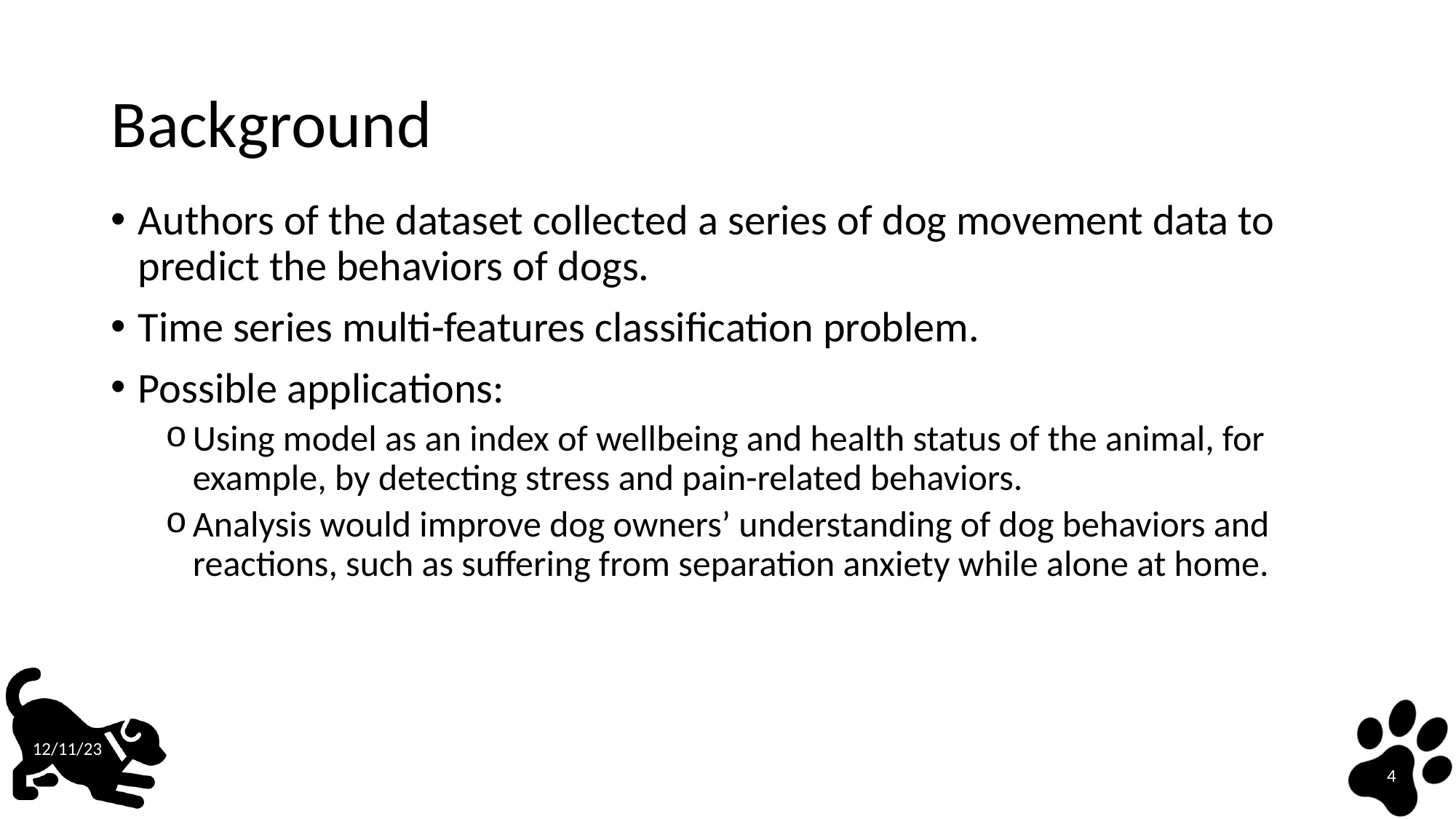

# Background
Authors of the dataset collected a series of dog movement data to predict the behaviors of dogs.
Time series multi-features classification problem.
Possible applications:
Using model as an index of wellbeing and health status of the animal, for example, by detecting stress and pain-related behaviors.
Analysis would improve dog owners’ understanding of dog behaviors and reactions, such as suffering from separation anxiety while alone at home.
12/11/23
4